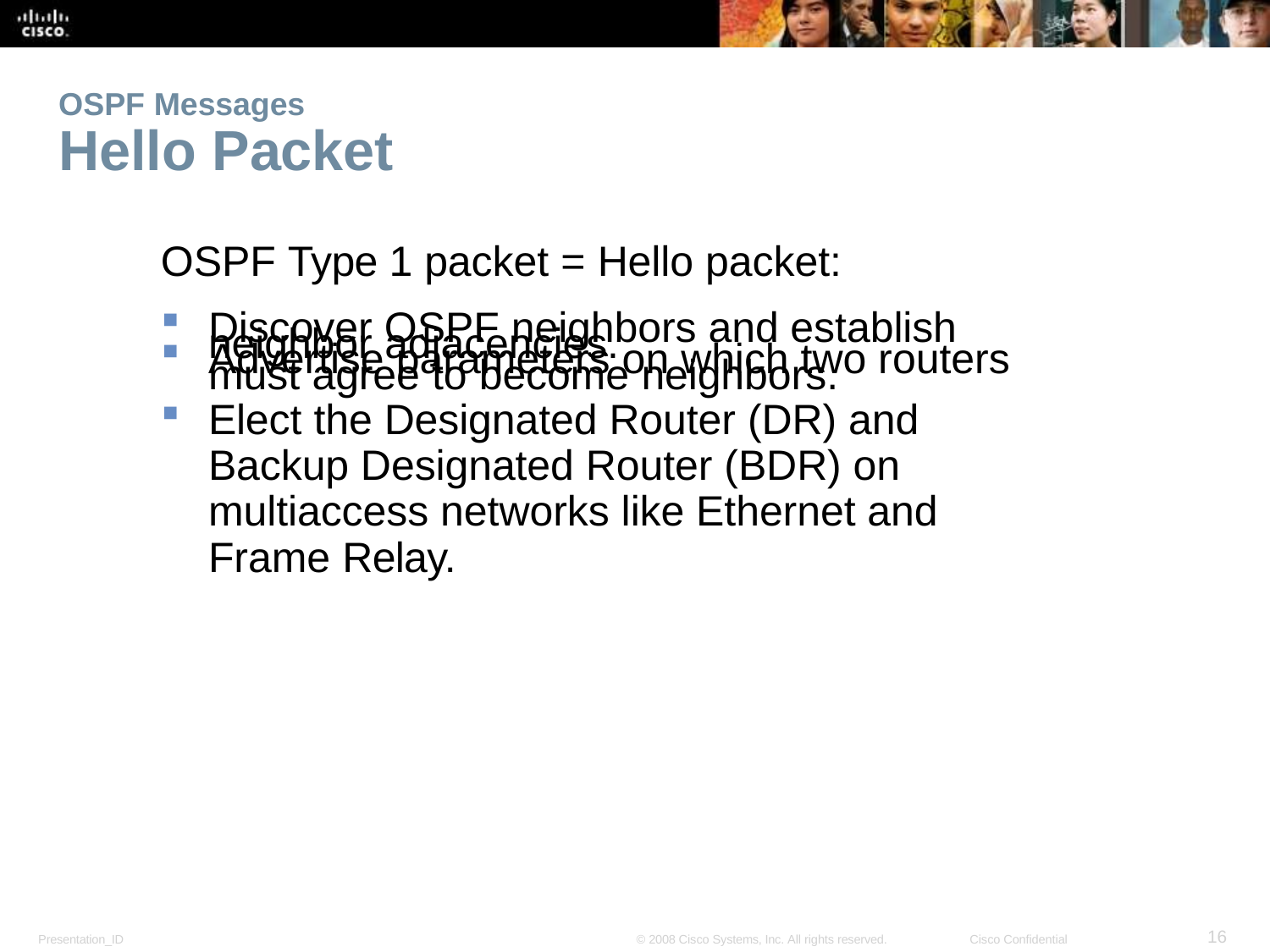

OSPF Messages
Hello Packet
OSPF Type 1 packet = Hello packet:

Discover OSPF neighbors and establish  neighbor adjacencies.
Advertise parameters on which two routers
must agree to become neighbors.
Elect the Designated Router (DR) and  Backup Designated Router (BDR) on  multiaccess networks like Ethernet and  Frame Relay.
16
Presentation_ID
© 2008 Cisco Systems, Inc. All rights reserved.
Cisco Confidential